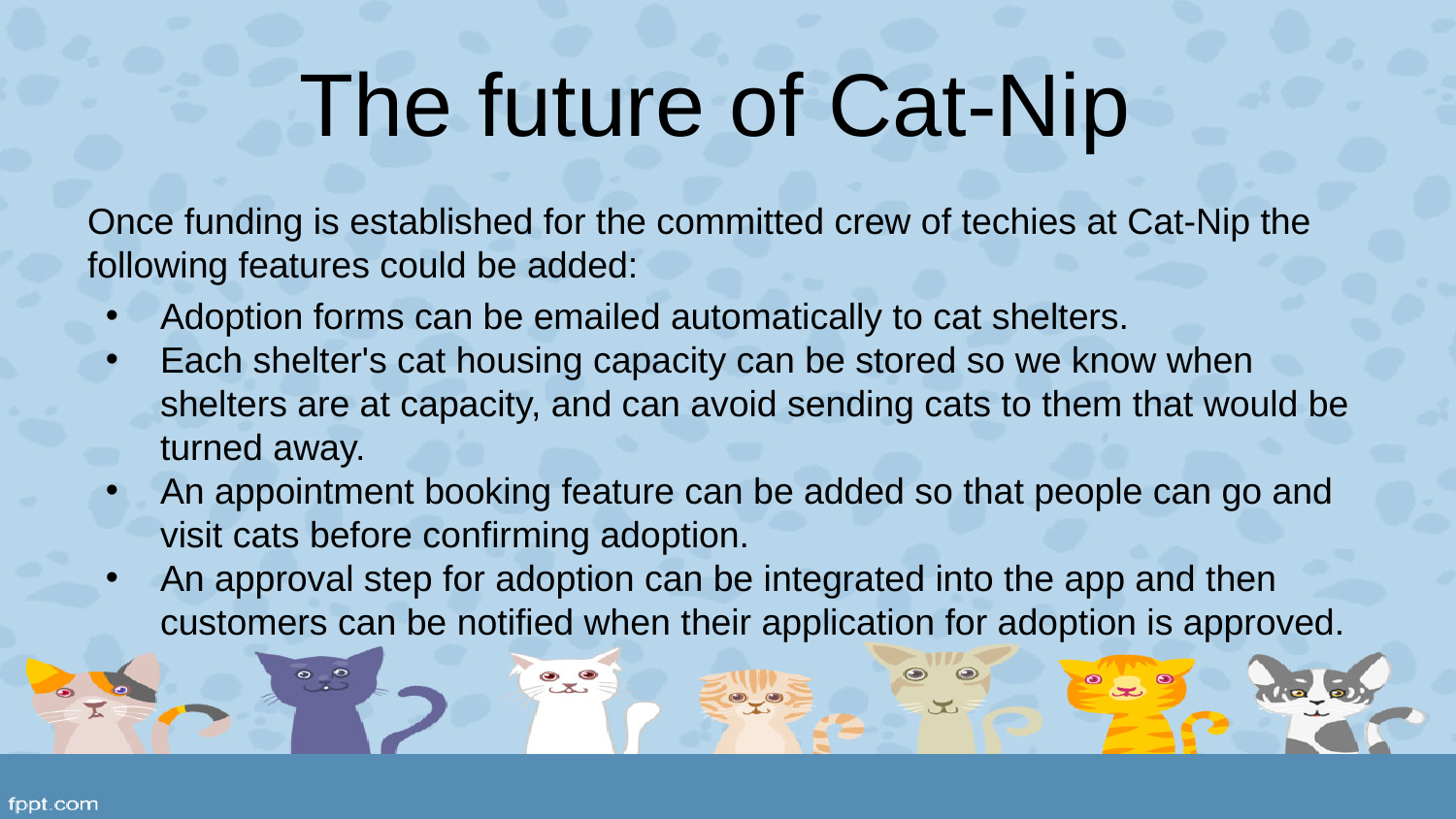

# The future of Cat-Nip
Once funding is established for the committed crew of techies at Cat-Nip the following features could be added:
Adoption forms can be emailed automatically to cat shelters.
Each shelter's cat housing capacity can be stored so we know when shelters are at capacity, and can avoid sending cats to them that would be turned away.
An appointment booking feature can be added so that people can go and visit cats before confirming adoption.
An approval step for adoption can be integrated into the app and then customers can be notified when their application for adoption is approved.